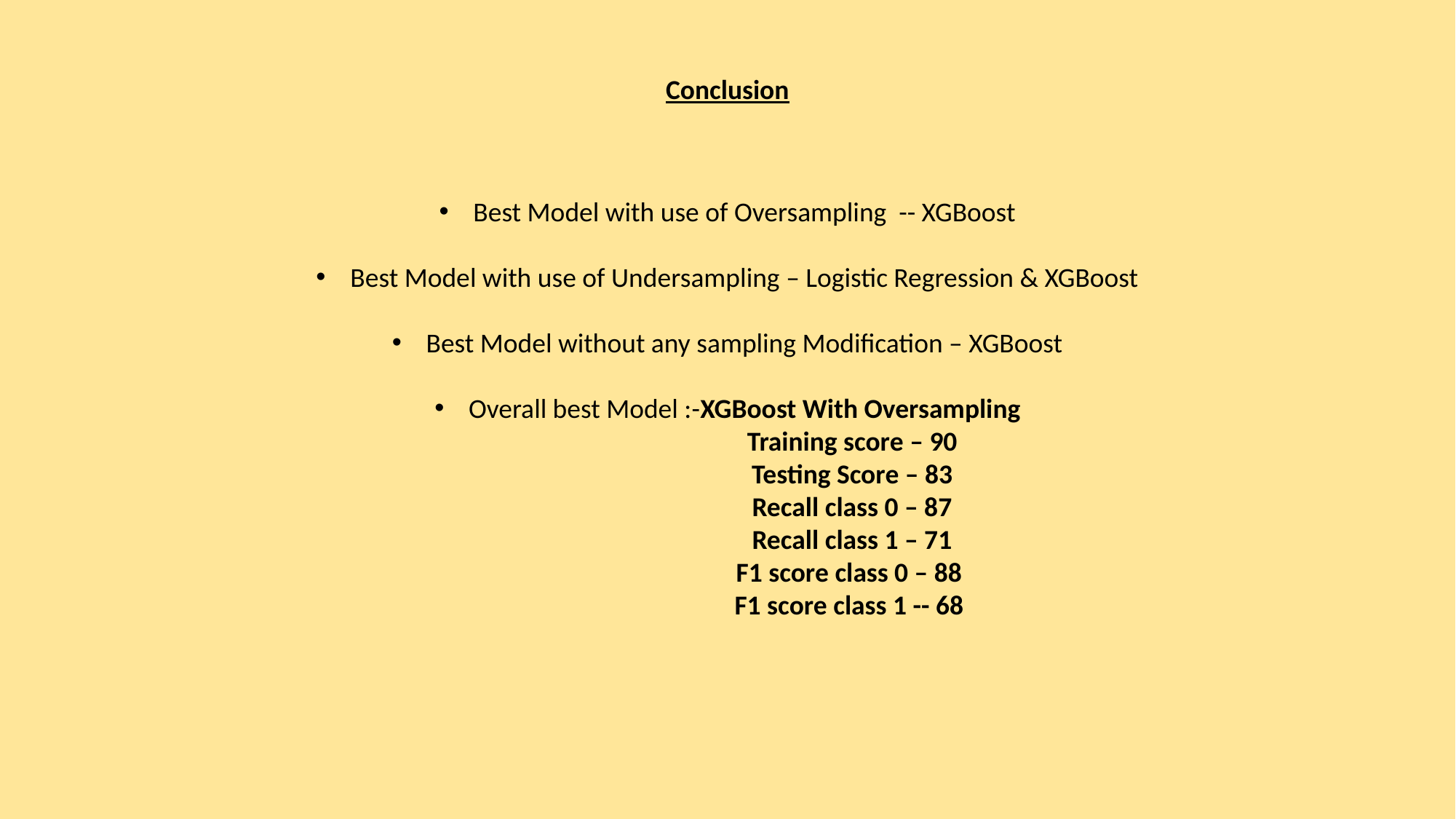

Conclusion
Best Model with use of Oversampling  -- XGBoost

Best Model with use of Undersampling – Logistic Regression & XGBoost

Best Model without any sampling Modification – XGBoost

Overall best Model :-XGBoost With Oversampling
     Training score – 90
     Testing Score – 83
     Recall class 0 – 87
     Recall class 1 – 71
    F1 score class 0 – 88
    F1 score class 1 -- 68